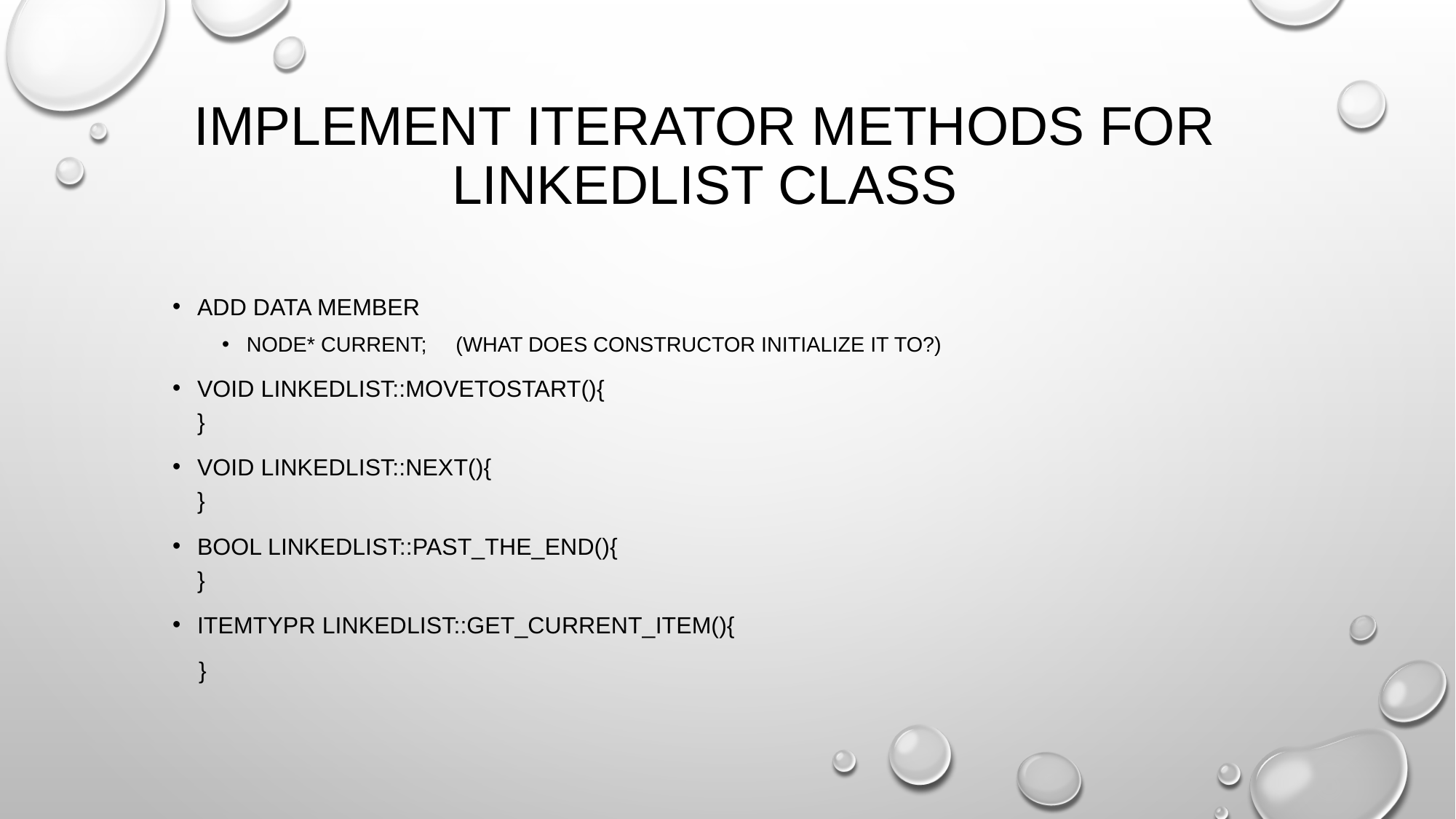

# Implement iterator methods for linkedlist class
Add data member
Node* current;     (what does constructor initialize it to?)
Void linkedlist::movetostart(){
}
Void linkedlist::next(){
}
Bool linkedlist::past_the_end(){
}
Itemtypr linkedlist::get_current_item(){
    }